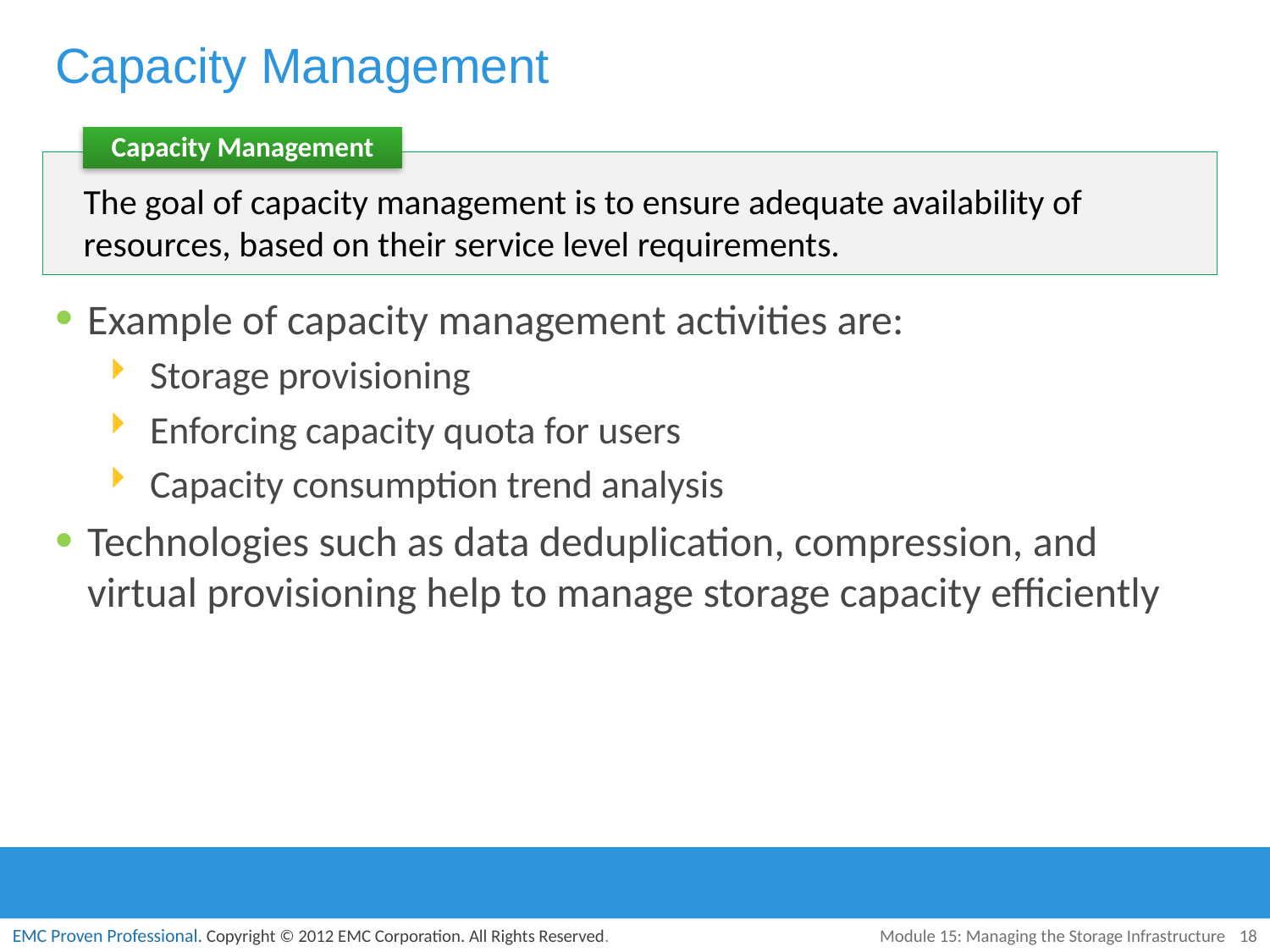

# Capacity Management
Capacity Management
The goal of capacity management is to ensure adequate availability of resources, based on their service level requirements.
Example of capacity management activities are:
Storage provisioning
Enforcing capacity quota for users
Capacity consumption trend analysis
Technologies such as data deduplication, compression, and virtual provisioning help to manage storage capacity efficiently
Module 15: Managing the Storage Infrastructure
18